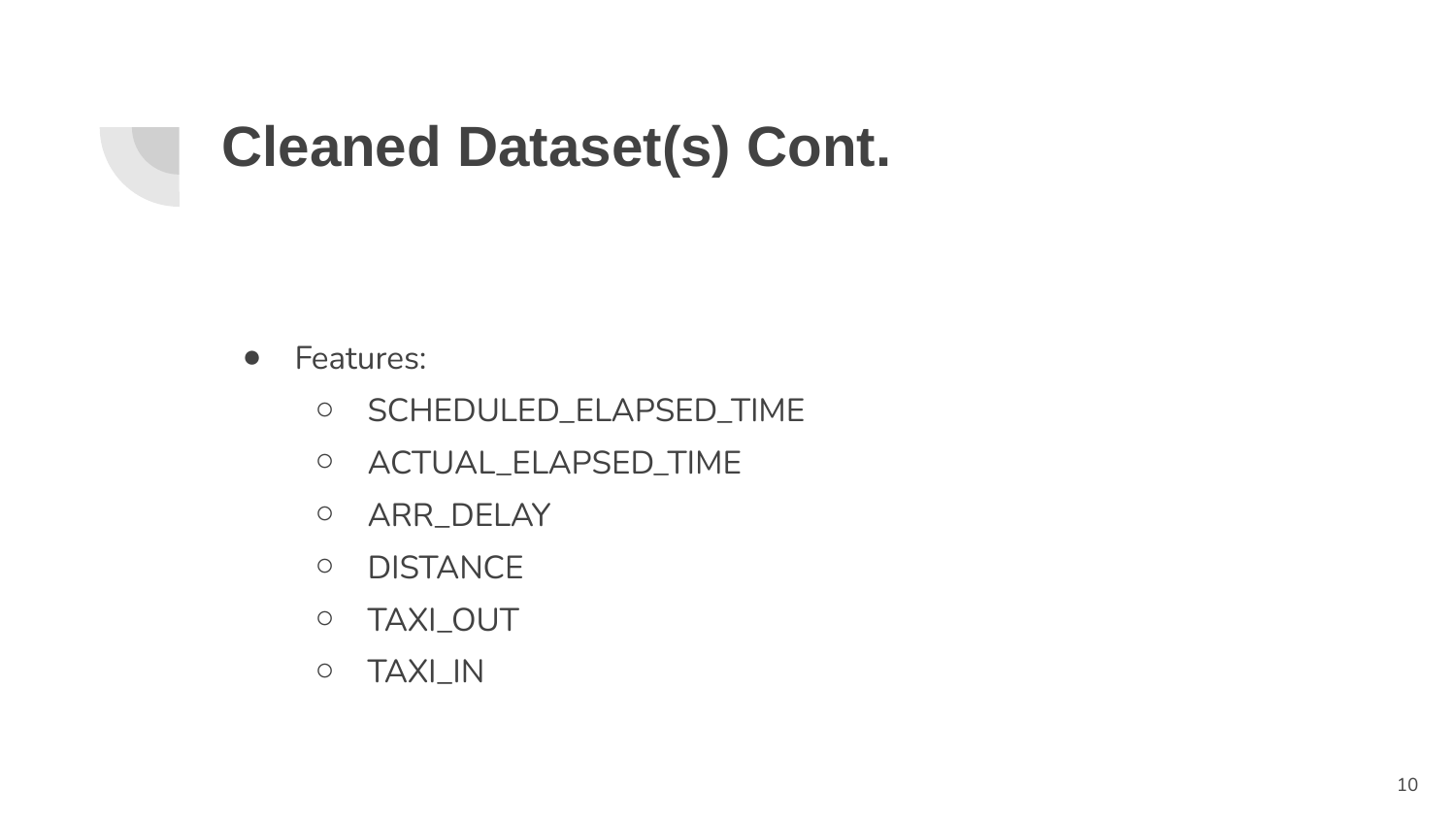

Cleaned Dataset(s) Cont.
Features:
SCHEDULED_ELAPSED_TIME
ACTUAL_ELAPSED_TIME
ARR_DELAY
DISTANCE
TAXI_OUT
TAXI_IN
10